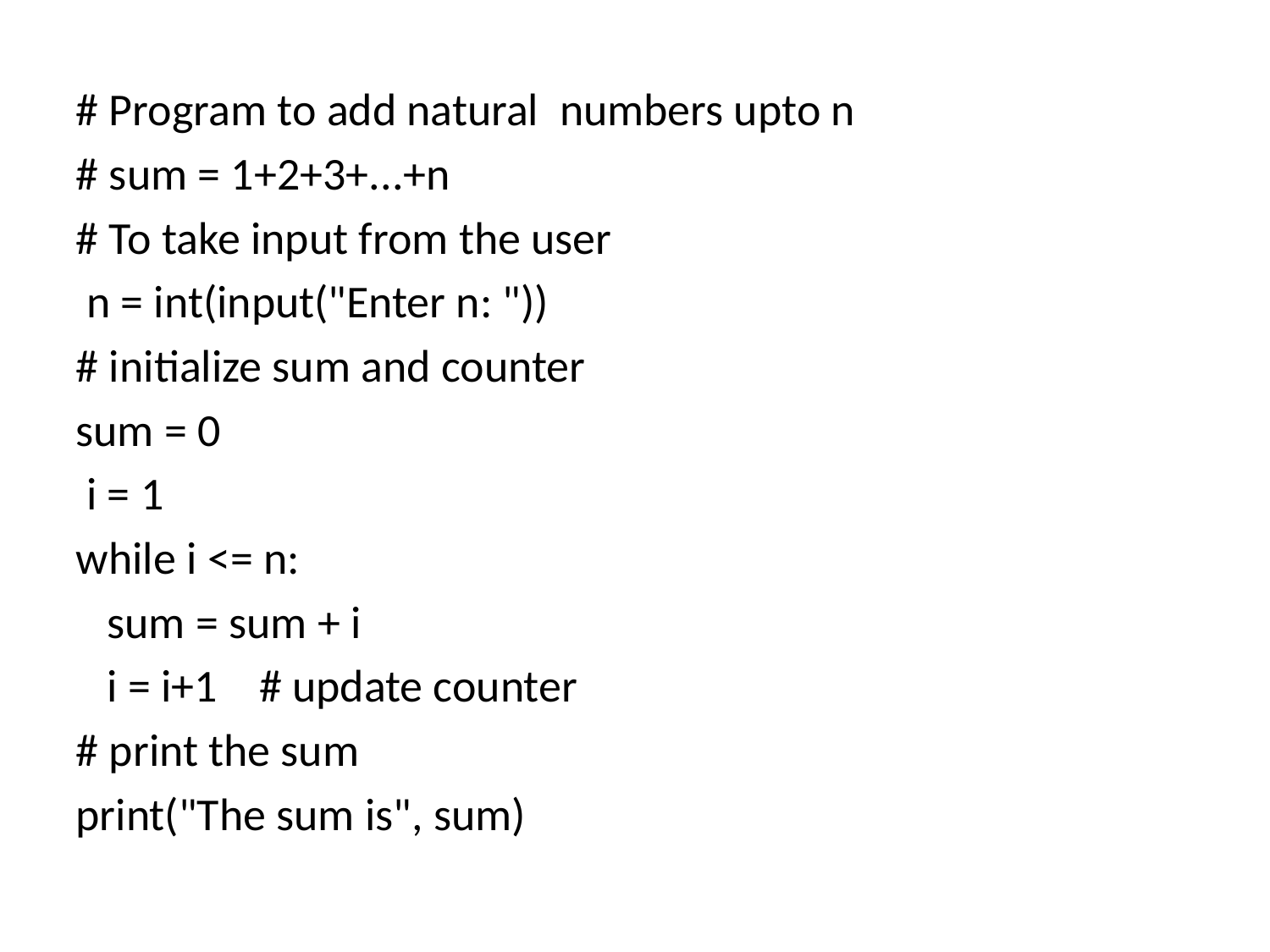

# Program to add natural  numbers upto n
# sum = 1+2+3+...+n
# To take input from the user
 n = int(input("Enter n: "))
# initialize sum and counter
sum = 0
 i = 1
while i <= n:
   sum = sum + i
   i = i+1    # update counter
# print the sum
print("The sum is", sum)